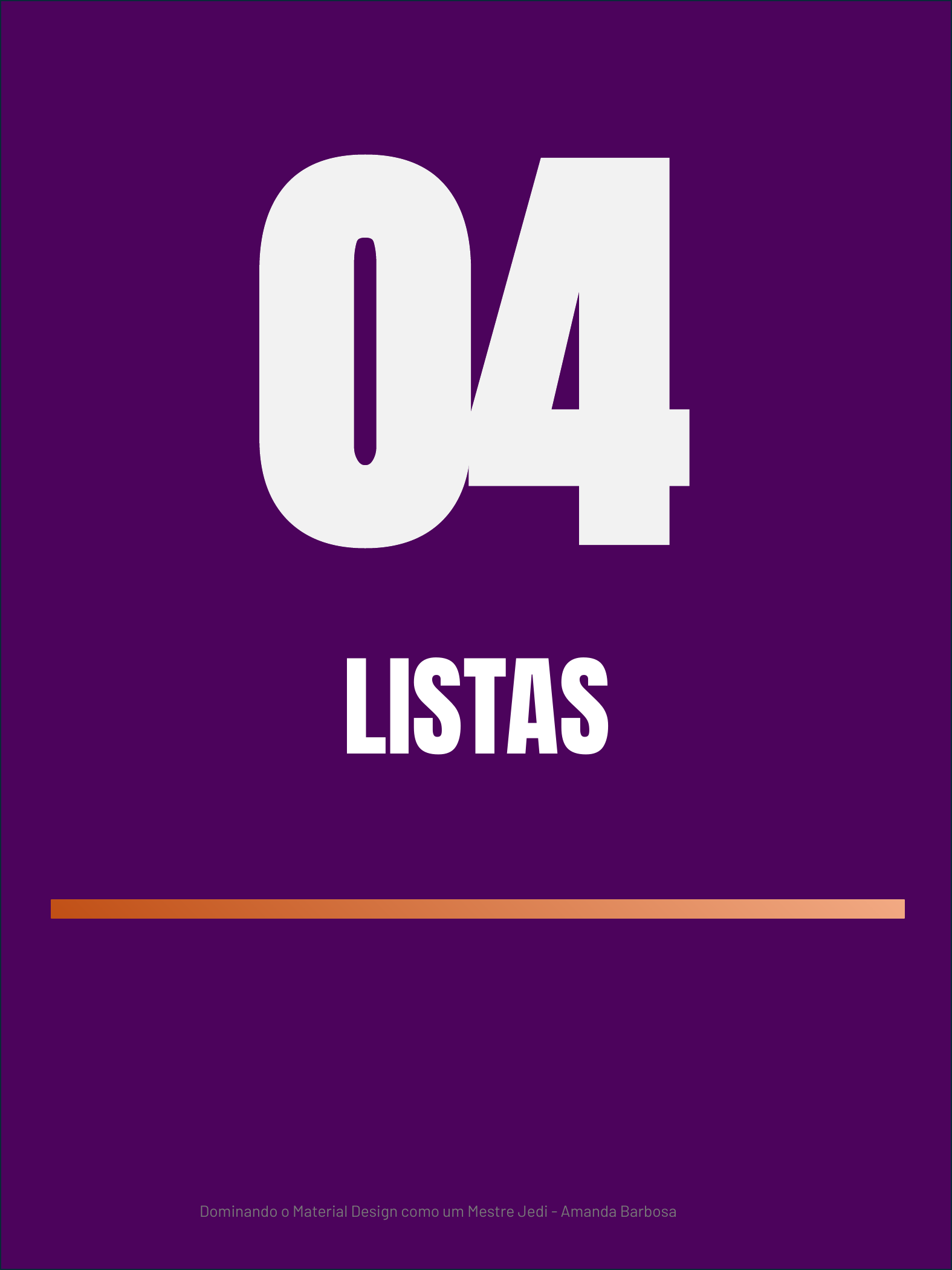

04
LISTAS

Dominando o Material Design como um Mestre Jedi - Amanda Barbosa
9